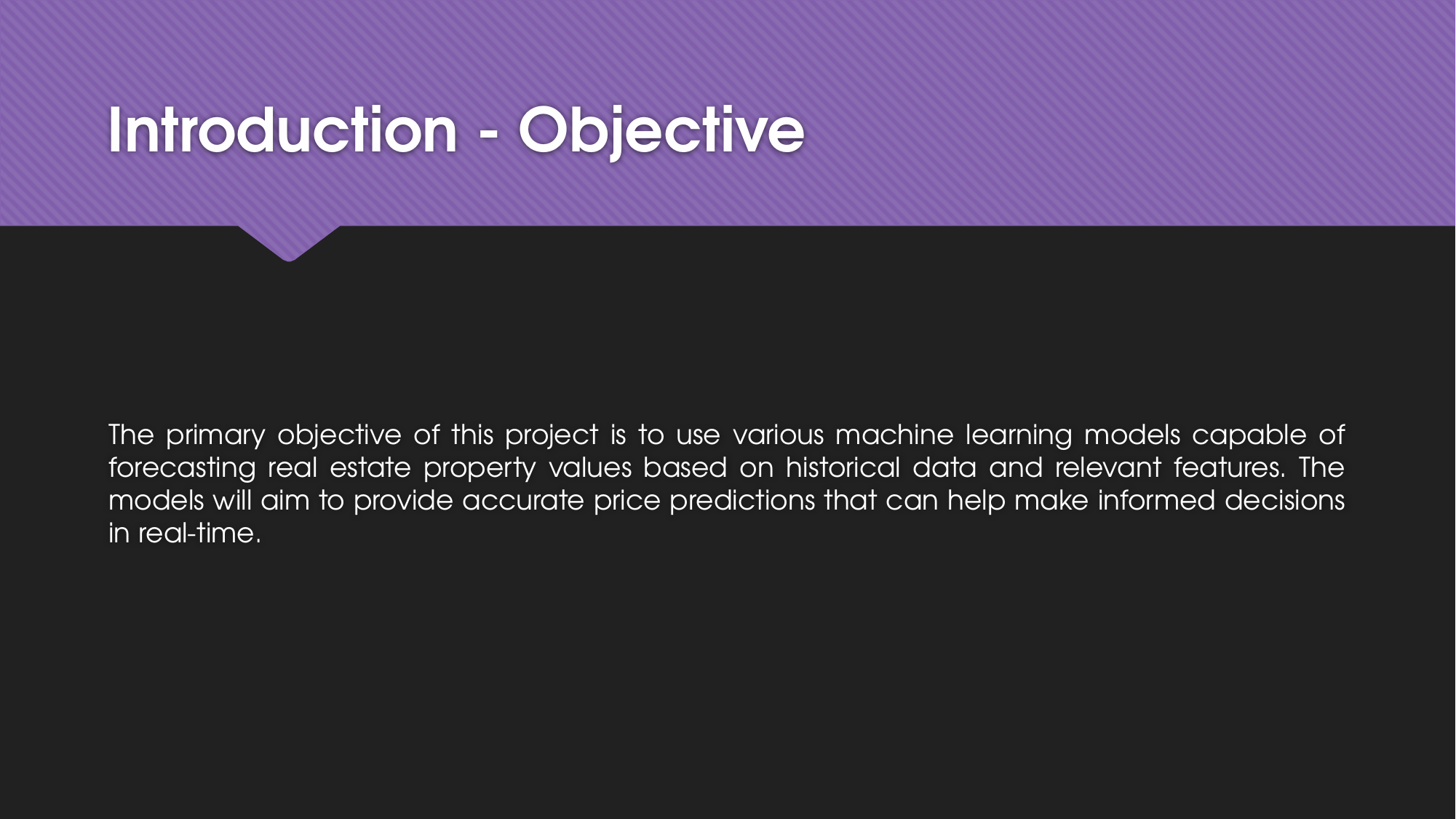

# Introduction - Objective
The primary objective of this project is to use various machine learning models capable of forecasting real estate property values based on historical data and relevant features. The models will aim to provide accurate price predictions that can help make informed decisions in real-time.